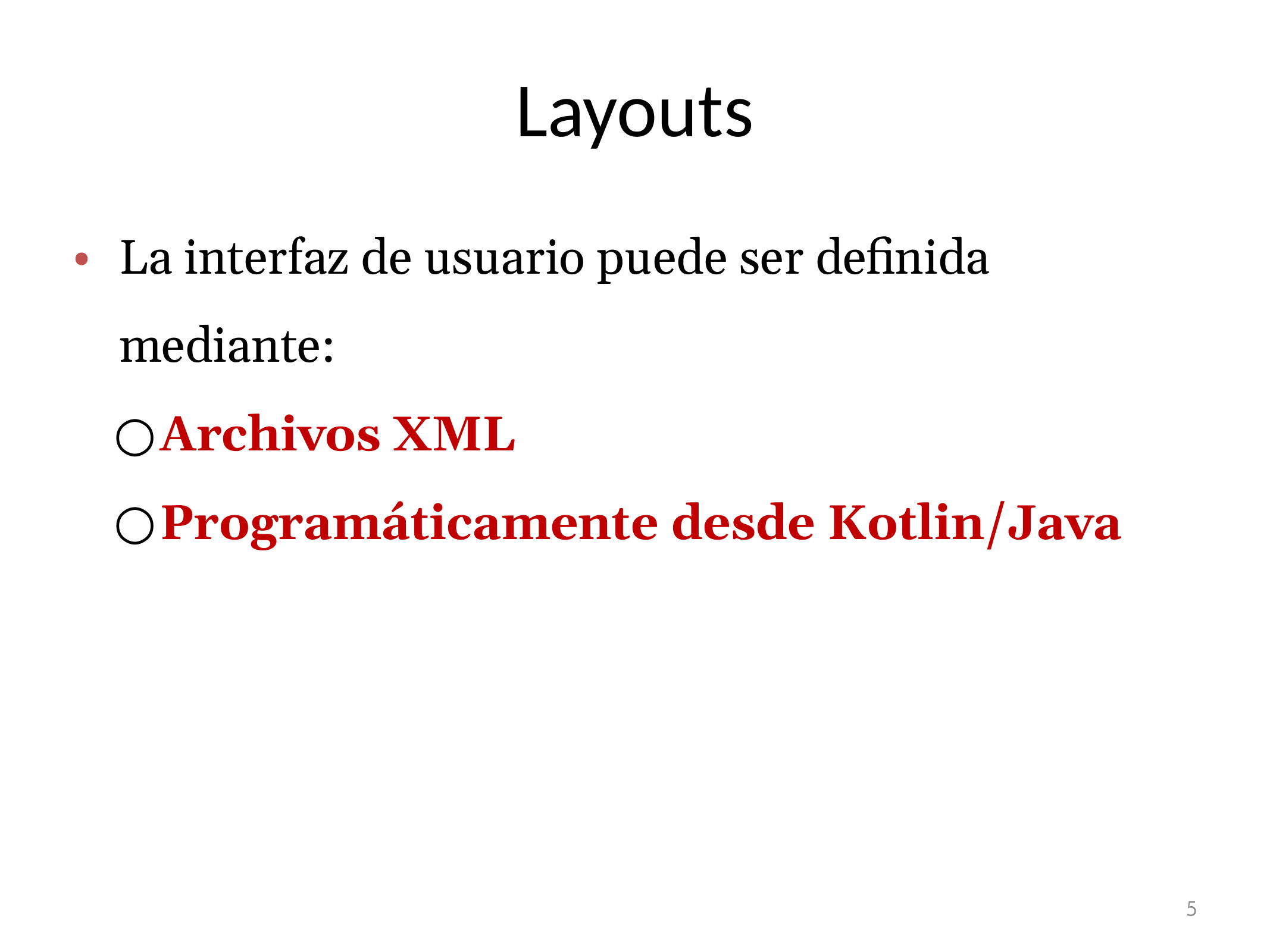

Layouts
La interfaz de usuario puede ser definida mediante:
Archivos XML
Programáticamente desde Kotlin/Java
5